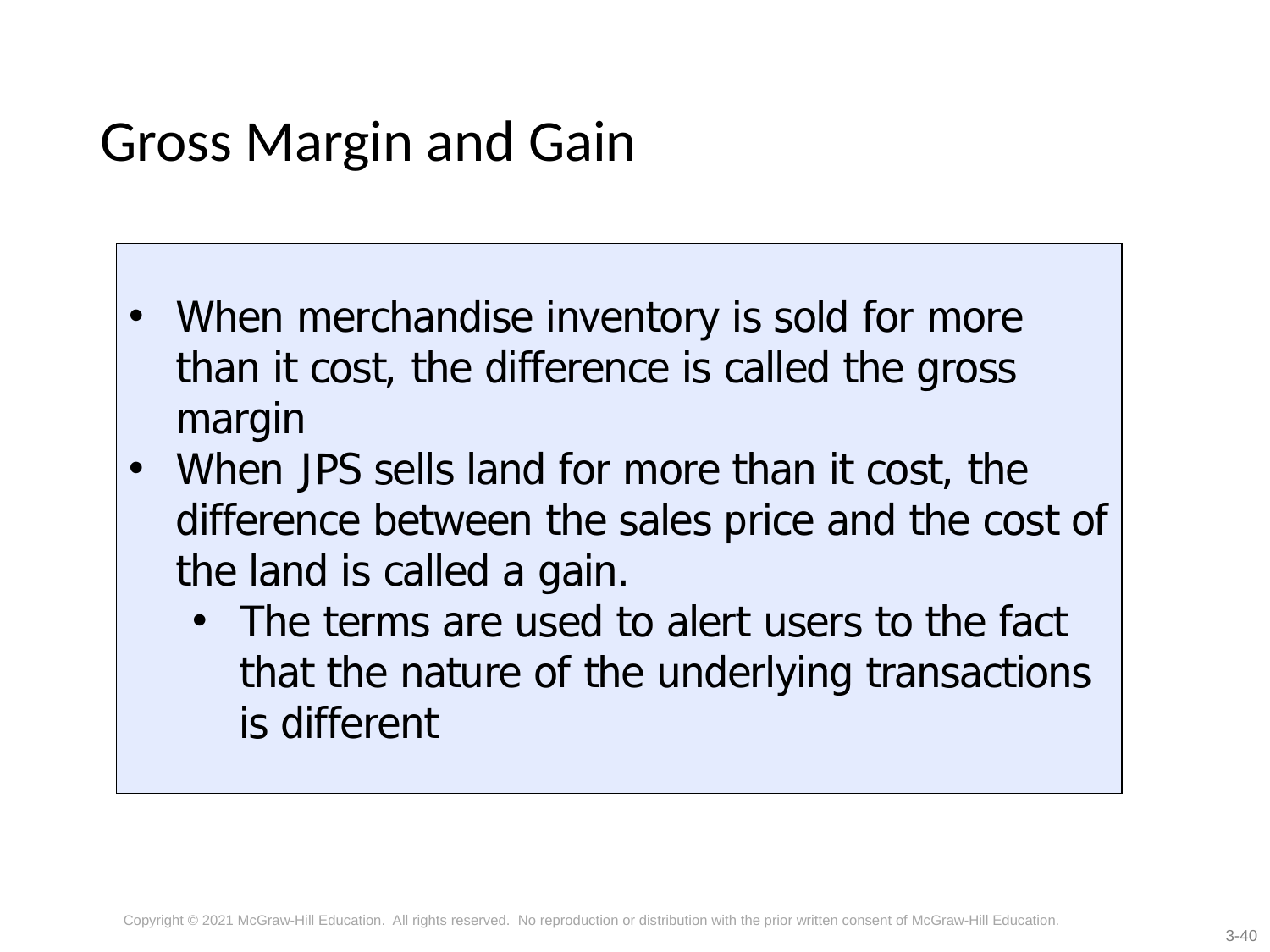

# Gross Margin and Gain

When merchandise inventory is sold for more than it cost, the difference is called the gross margin
When JPS sells land for more than it cost, the difference between the sales price and the cost of the land is called a gain.
The terms are used to alert users to the fact that the nature of the underlying transactions is different